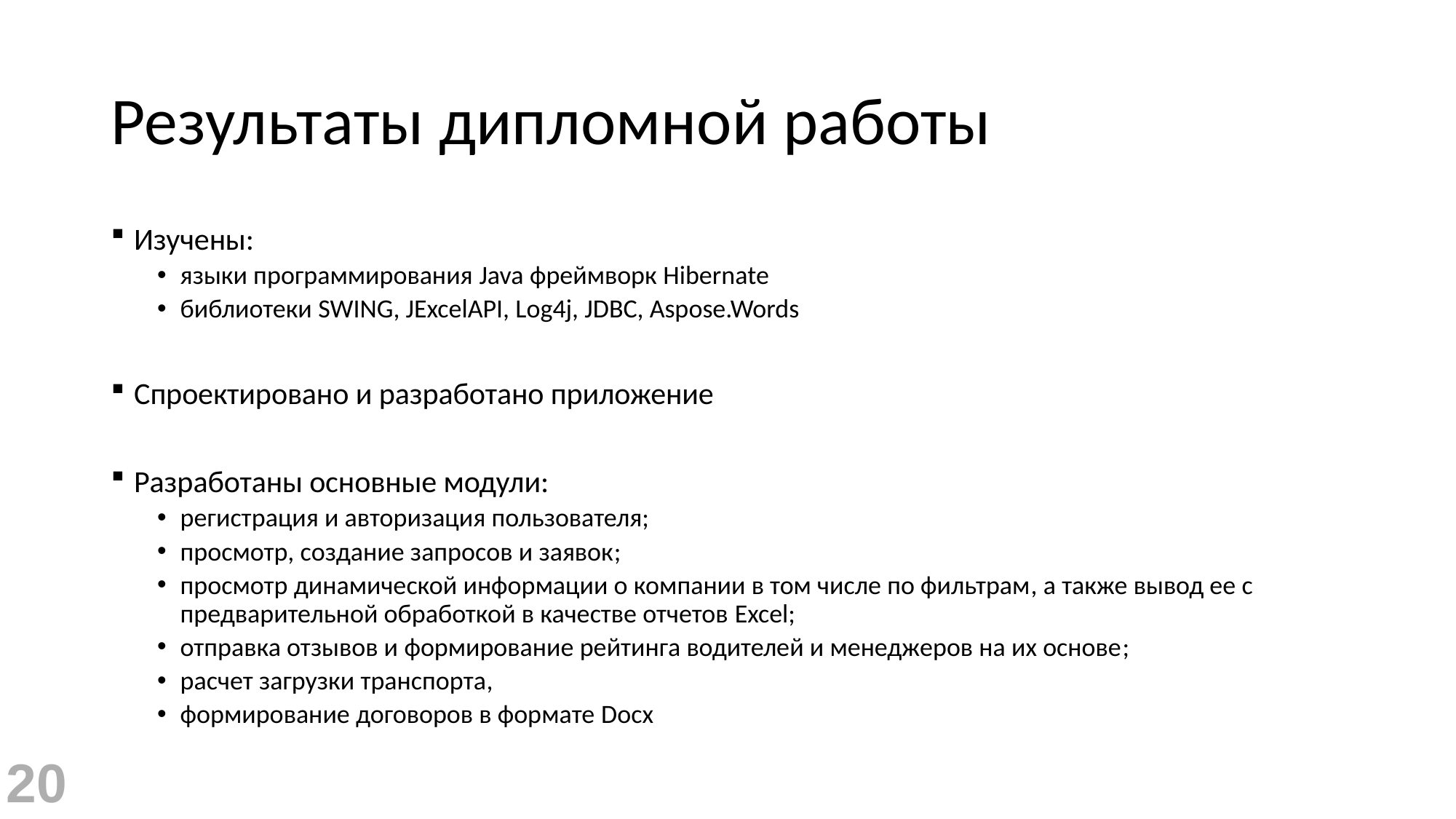

# Результаты дипломной работы
Изучены:
языки программирования Java фреймворк Hibernate
библиотеки SWING, JExcelAPI, Log4j, JDBC, Aspose.Words

Спроектировано и разработано приложение

Разработаны основные модули:
регистрация и авторизация пользователя;
просмотр, создание запросов и заявок;
просмотр динамической информации о компании в том числе по фильтрам, а также вывод ее с предварительной обработкой в качестве отчетов Excel;
отправка отзывов и формирование рейтинга водителей и менеджеров на их основе;
расчет загрузки транспорта,
формирование договоров в формате Docx

20